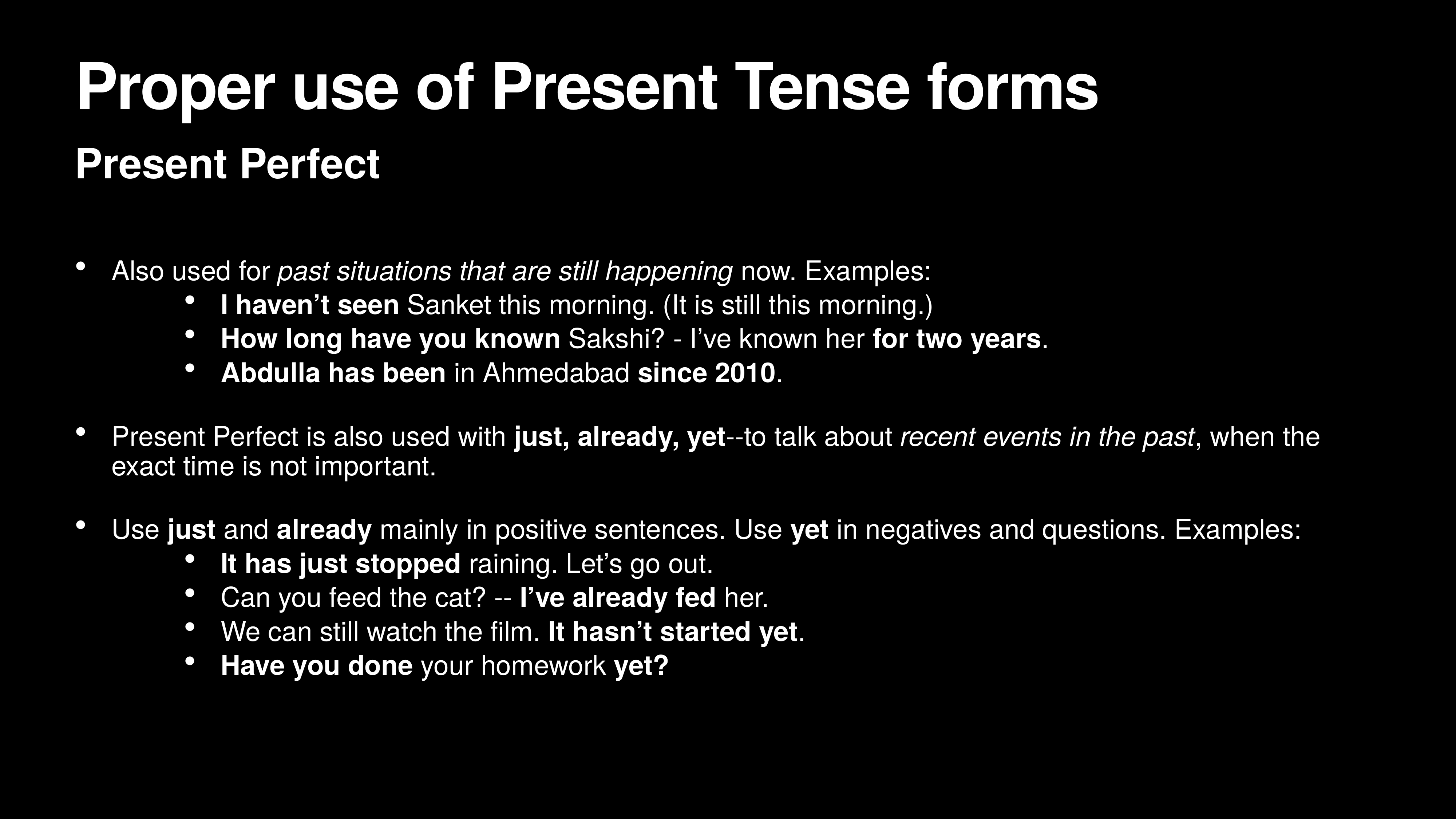

# Proper use of Present Tense forms
Present Perfect
Also used for past situations that are still happening now. Examples:
I haven’t seen Sanket this morning. (It is still this morning.)
How long have you known Sakshi? - I’ve known her for two years.
Abdulla has been in Ahmedabad since 2010.
Present Perfect is also used with just, already, yet--to talk about recent events in the past, when the exact time is not important.
Use just and already mainly in positive sentences. Use yet in negatives and questions. Examples:
It has just stopped raining. Let’s go out.
Can you feed the cat? -- I’ve already fed her.
We can still watch the film. It hasn’t started yet.
Have you done your homework yet?